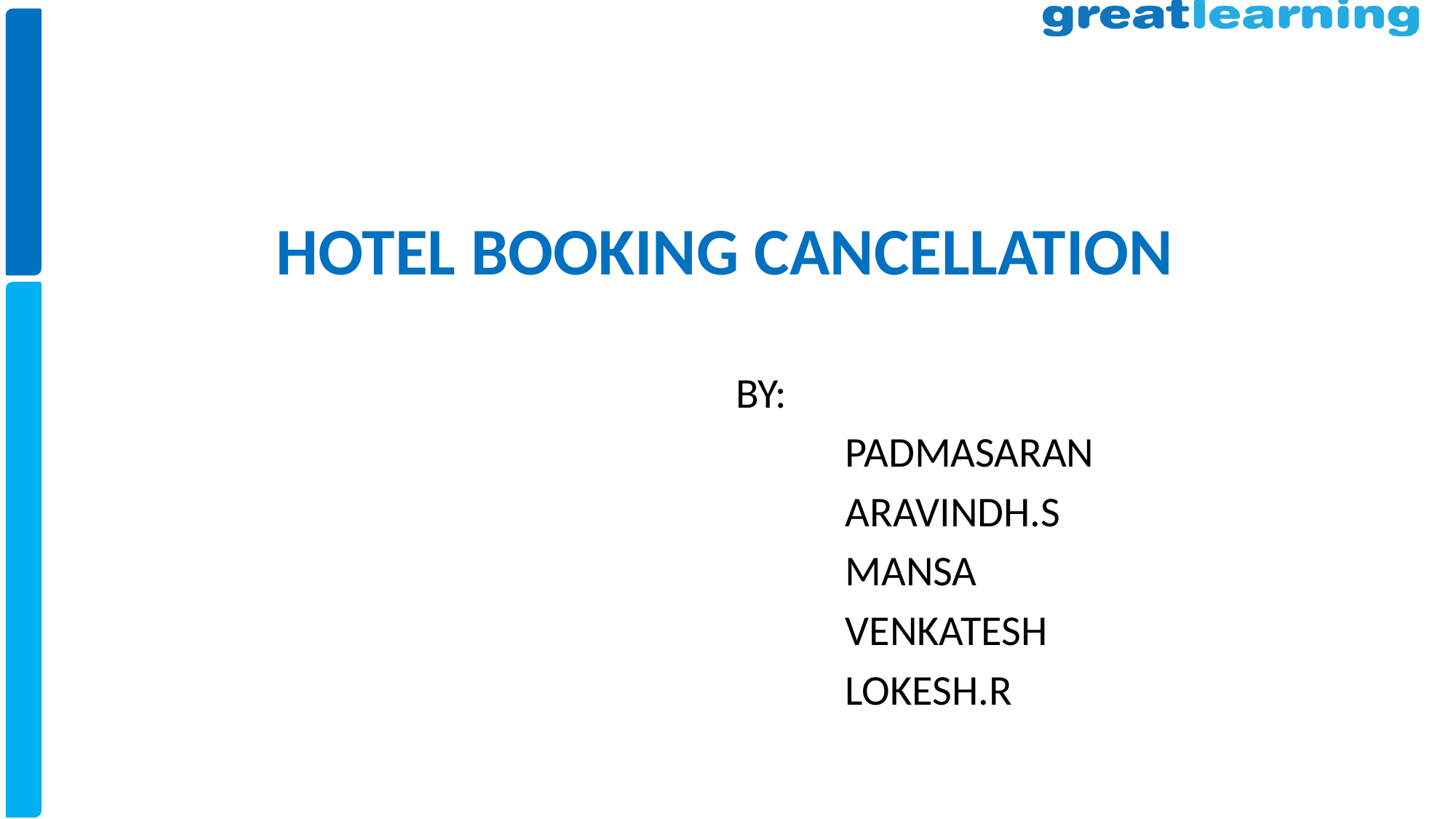

# HOTEL BOOKING CANCELLATION
BY:
	PADMASARAN
	ARAVINDH.S
	MANSA
	VENKATESH
	LOKESH.R